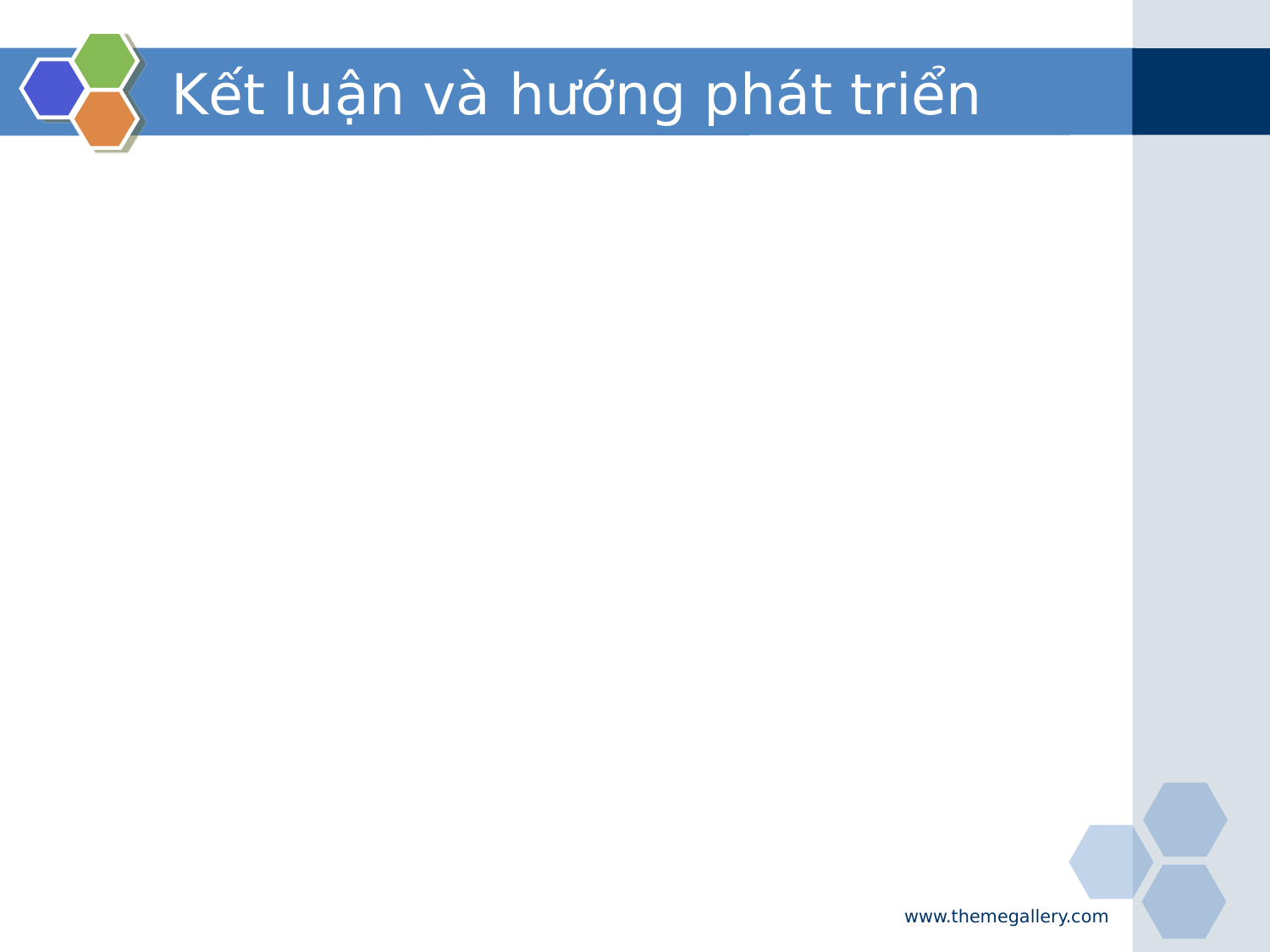

# Kết luận và hướng phát triển

www.themegallery.com